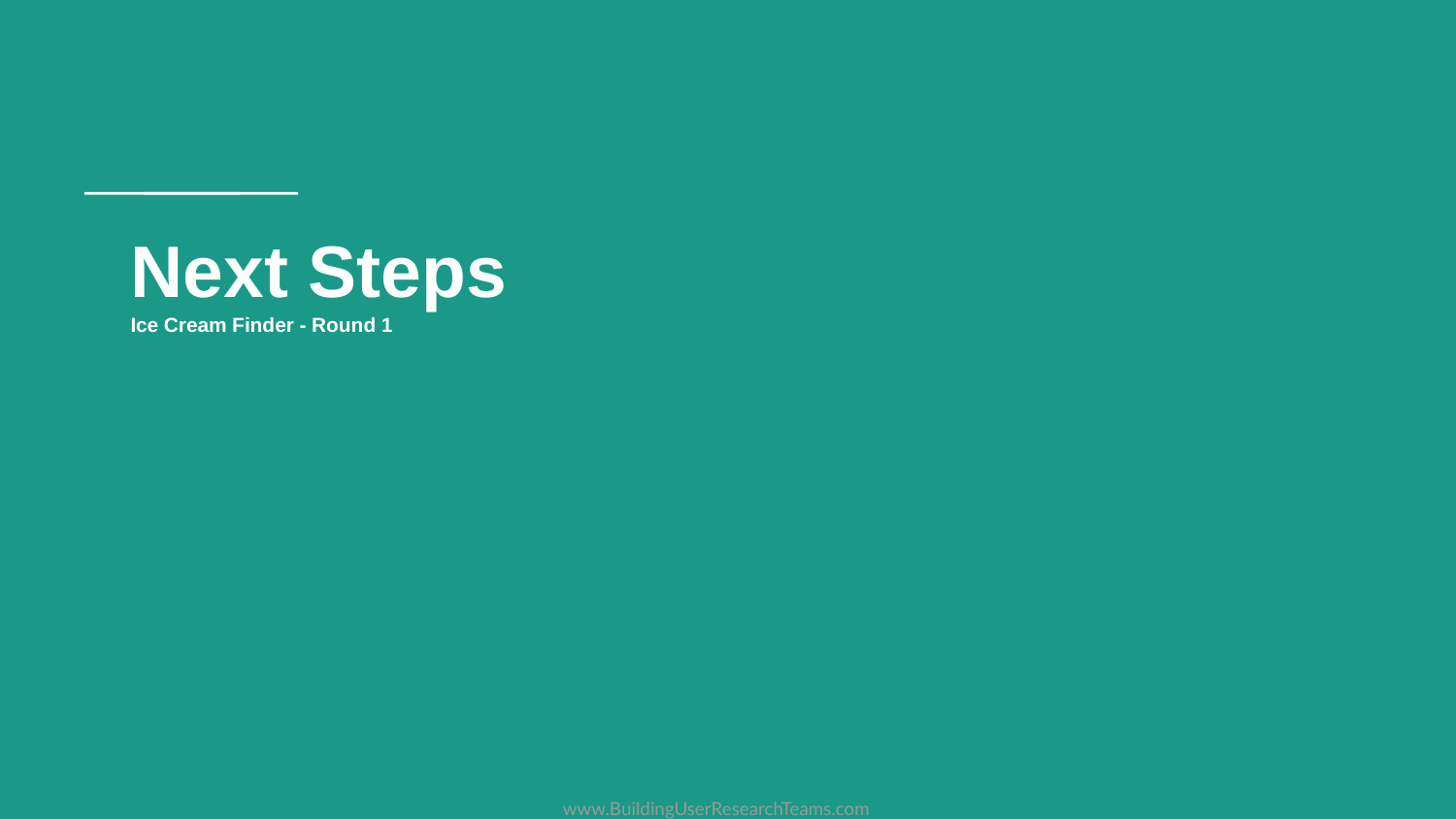

# Next Steps
Ice Cream Finder - Round 1